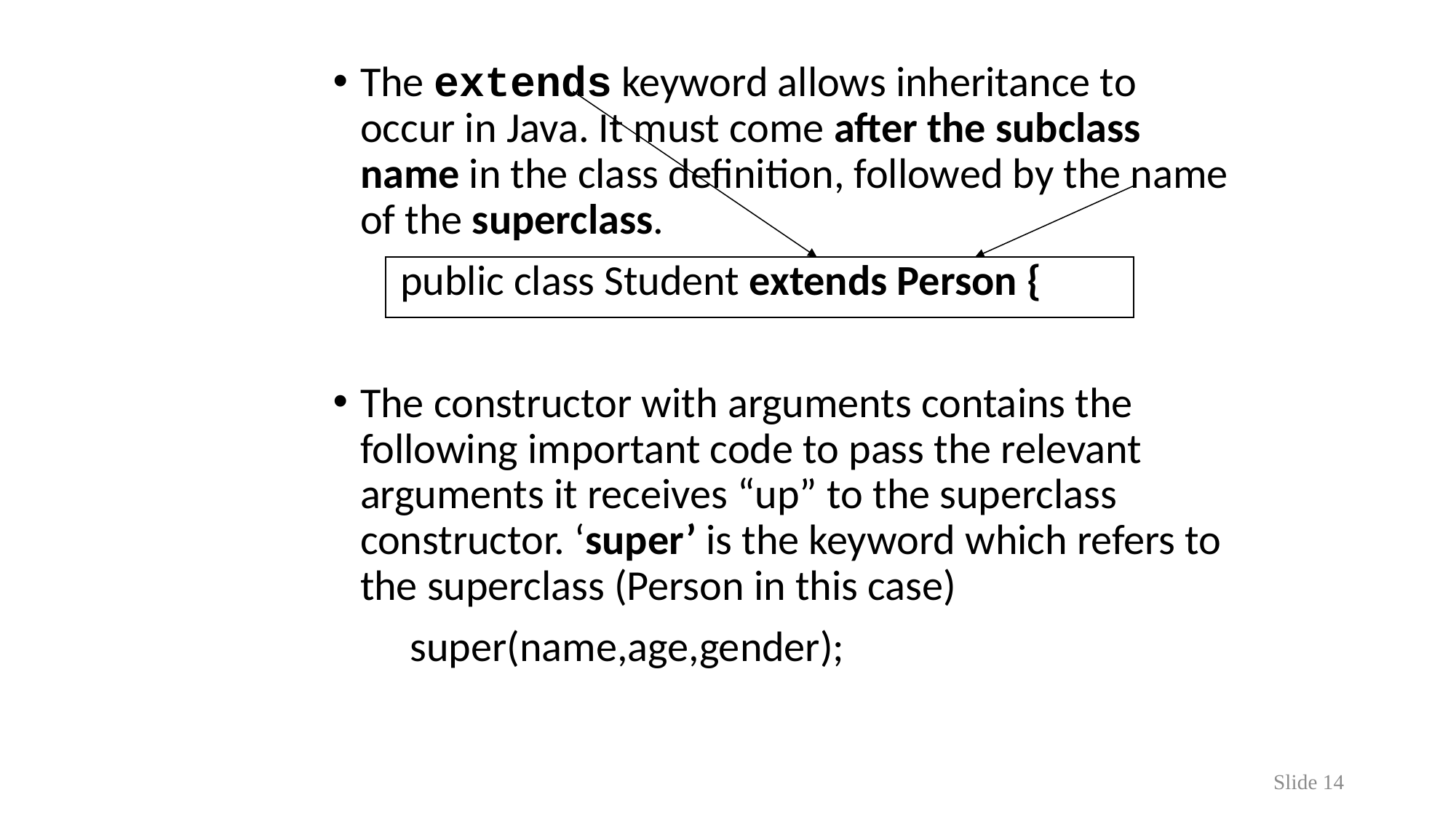

The extends keyword allows inheritance to occur in Java. It must come after the subclass name in the class definition, followed by the name of the superclass.
       public class Student extends Person {

The constructor with arguments contains the following important code to pass the relevant arguments it receives “up” to the superclass constructor. ‘super’ is the keyword which refers to the superclass (Person in this case)
        super(name,age,gender);

Slide 14